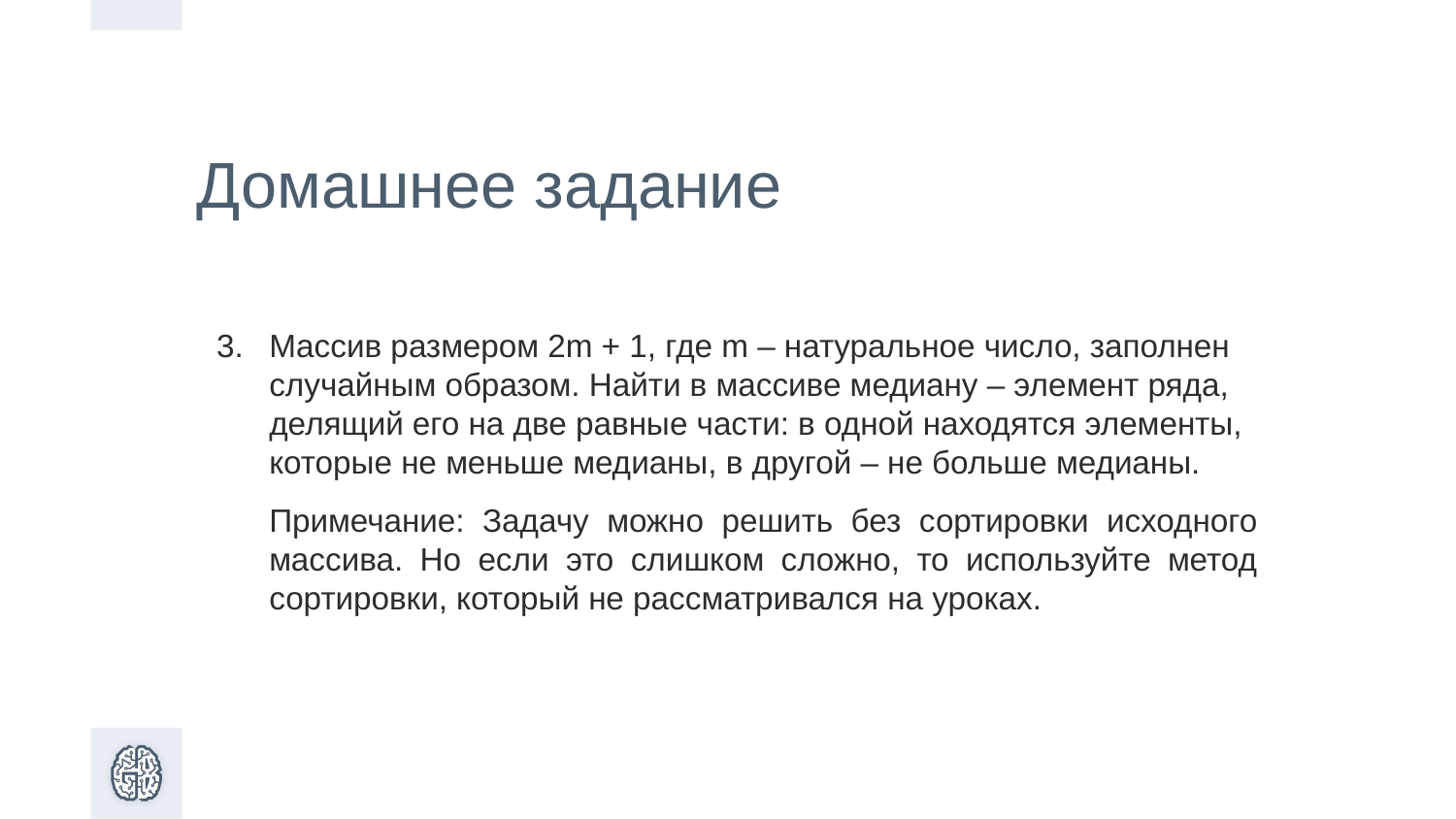

Домашнее задание
Массив размером 2m + 1, где m – натуральное число, заполнен случайным образом. Найти в массиве медиану – элемент ряда, делящий его на две равные части: в одной находятся элементы, которые не меньше медианы, в другой – не больше медианы.
Примечание: Задачу можно решить без сортировки исходного массива. Но если это слишком сложно, то используйте метод сортировки, который не рассматривался на уроках.